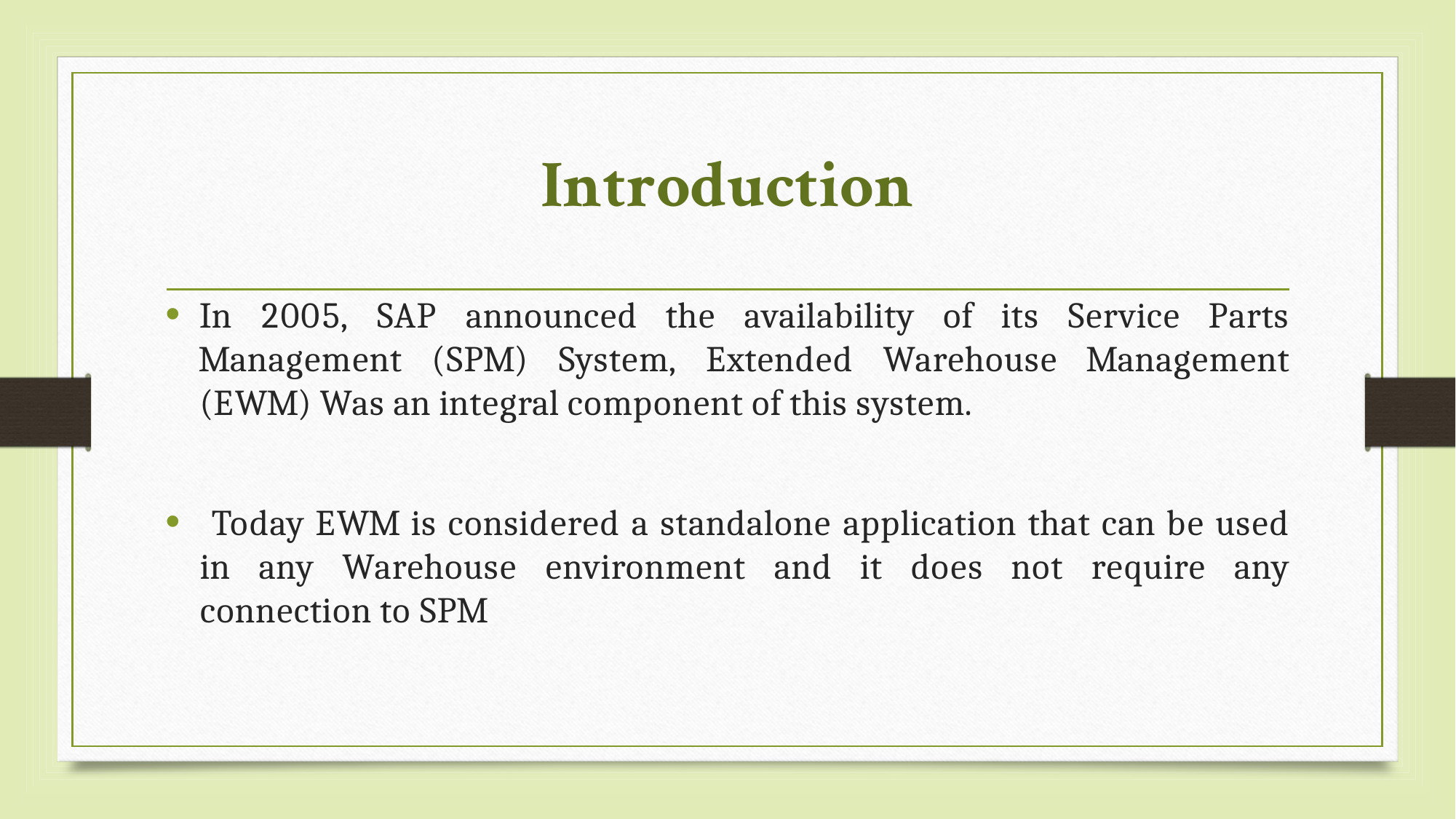

# Introduction
In 2005, SAP announced the availability of its Service Parts Management (SPM) System, Extended Warehouse Management (EWM) Was an integral component of this system.

 Today EWM is considered a standalone application that can be used in any Warehouse environment and it does not require any connection to SPM